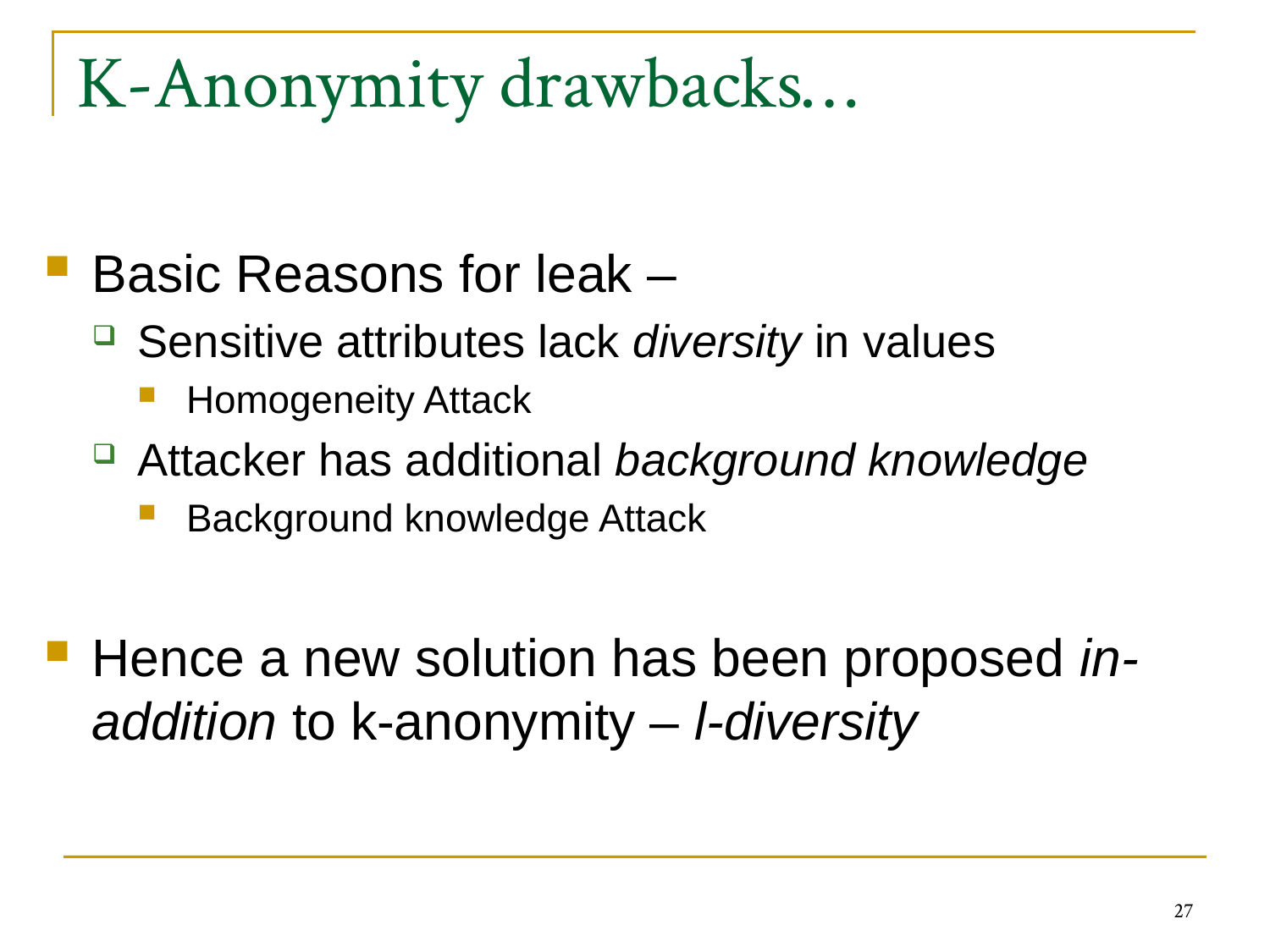

# K-Anonymity drawbacks…
Basic Reasons for leak –
Sensitive attributes lack diversity in values
Homogeneity Attack
Attacker has additional background knowledge
Background knowledge Attack

Hence a new solution has been proposed in-addition to k-anonymity – l-diversity
27